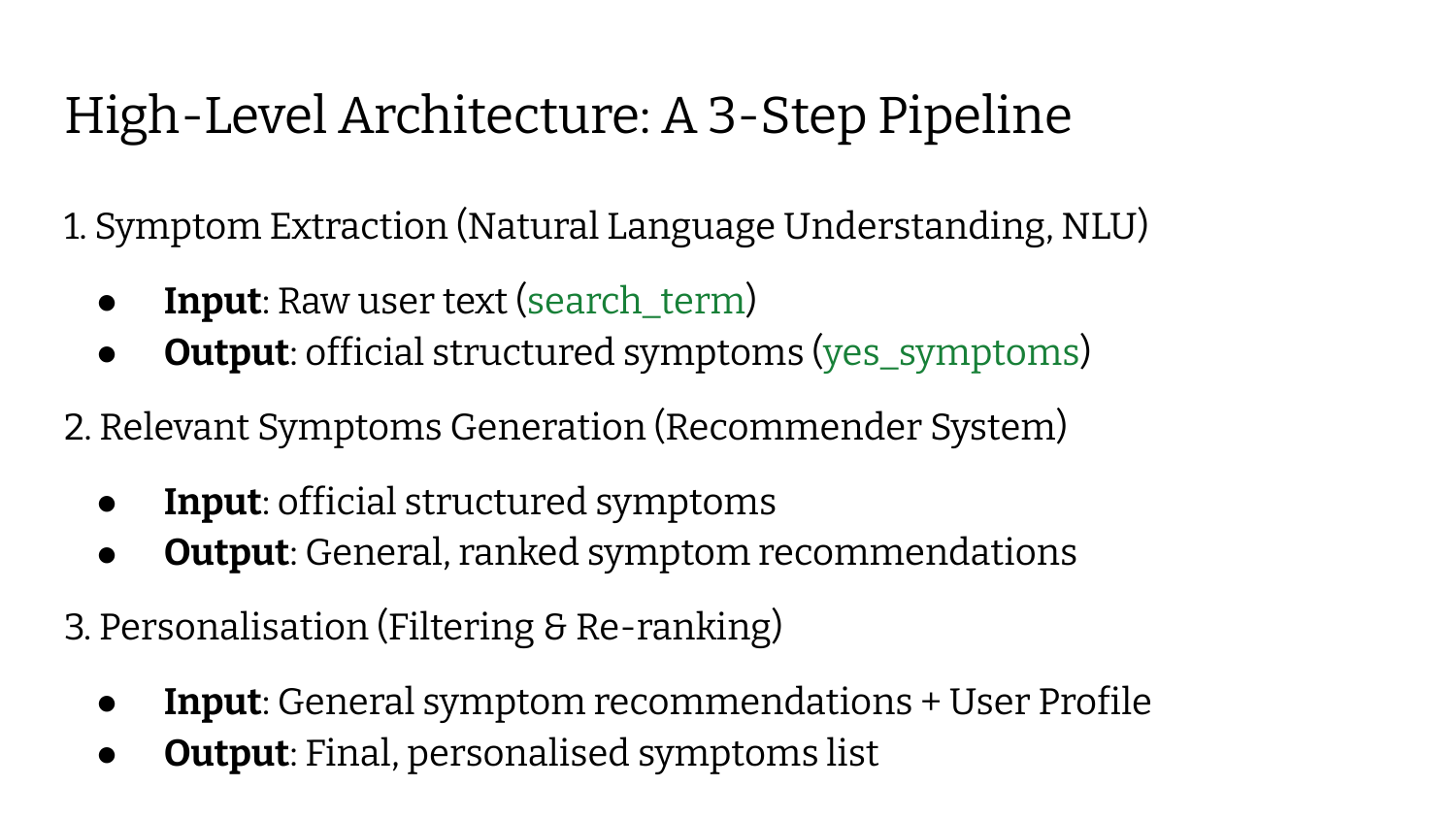

# High-Level Architecture: A 3-Step Pipeline
1. Symptom Extraction (Natural Language Understanding, NLU)
Input: Raw user text (search_term)
Output: official structured symptoms (yes_symptoms)
2. Relevant Symptoms Generation (Recommender System)
Input: official structured symptoms
Output: General, ranked symptom recommendations
3. Personalisation (Filtering & Re-ranking)
Input: General symptom recommendations + User Profile
Output: Final, personalised symptoms list